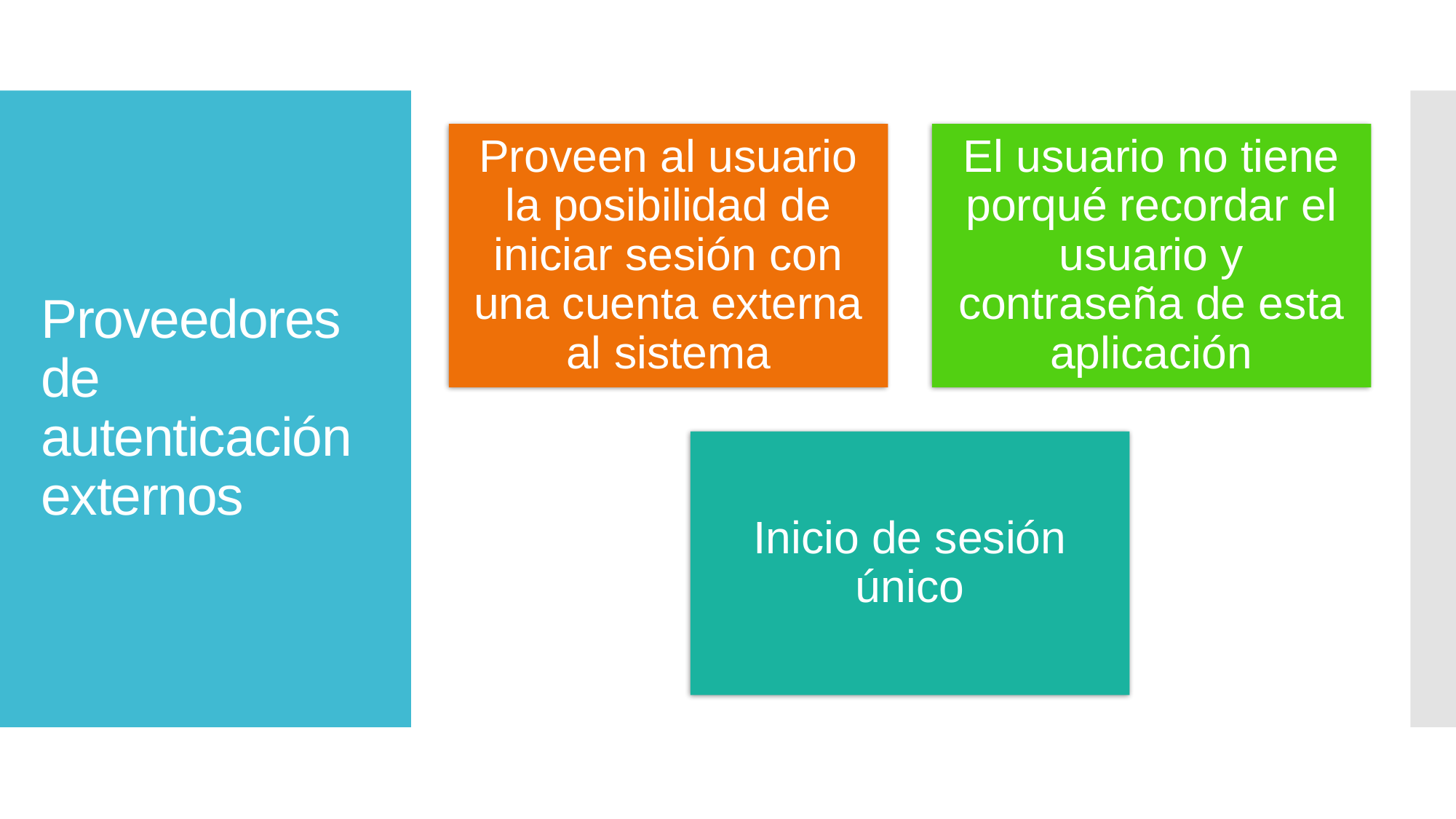

Proveen al usuario la posibilidad de iniciar sesión con una cuenta externa al sistema
El usuario no tiene porqué recordar el usuario y contraseña de esta aplicación
Inicio de sesión único
# Proveedores de autenticación externos